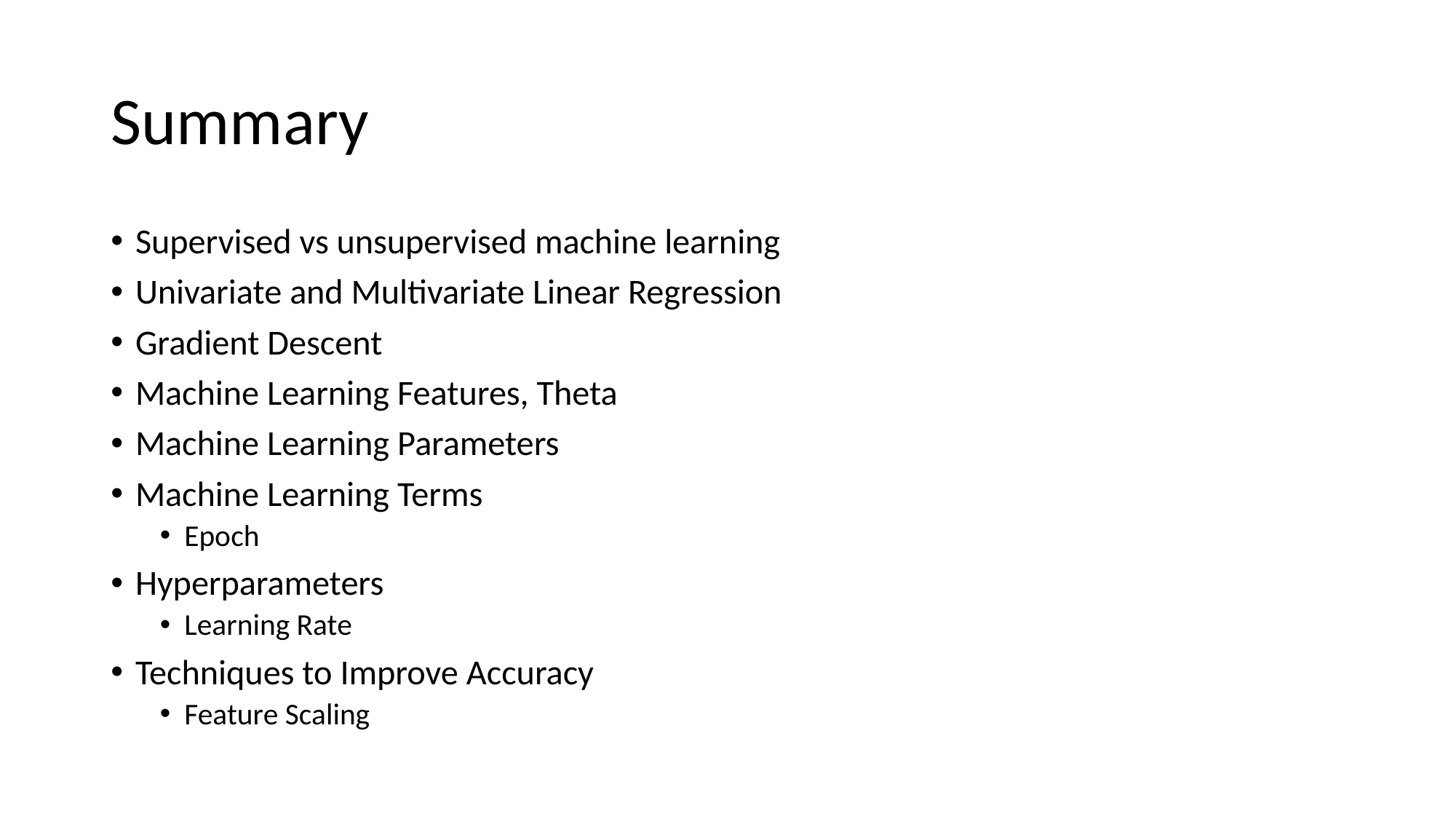

# Summary
Supervised vs unsupervised machine learning
Univariate and Multivariate Linear Regression
Gradient Descent
Machine Learning Features, Theta
Machine Learning Parameters
Machine Learning Terms
Epoch
Hyperparameters
Learning Rate
Techniques to Improve Accuracy
Feature Scaling